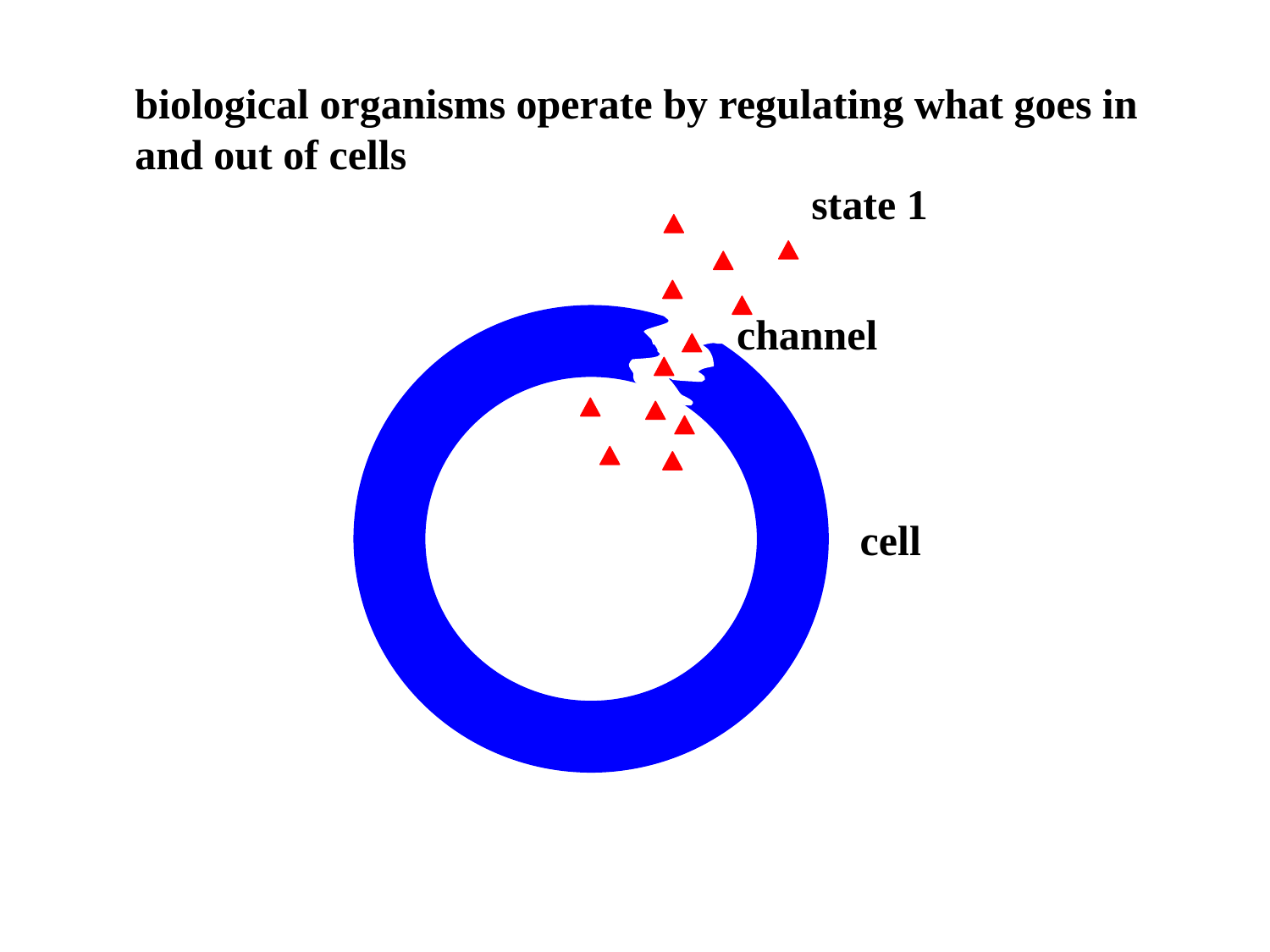

biological organisms operate by regulating what goes in and out of cells
state 1

channel

cell